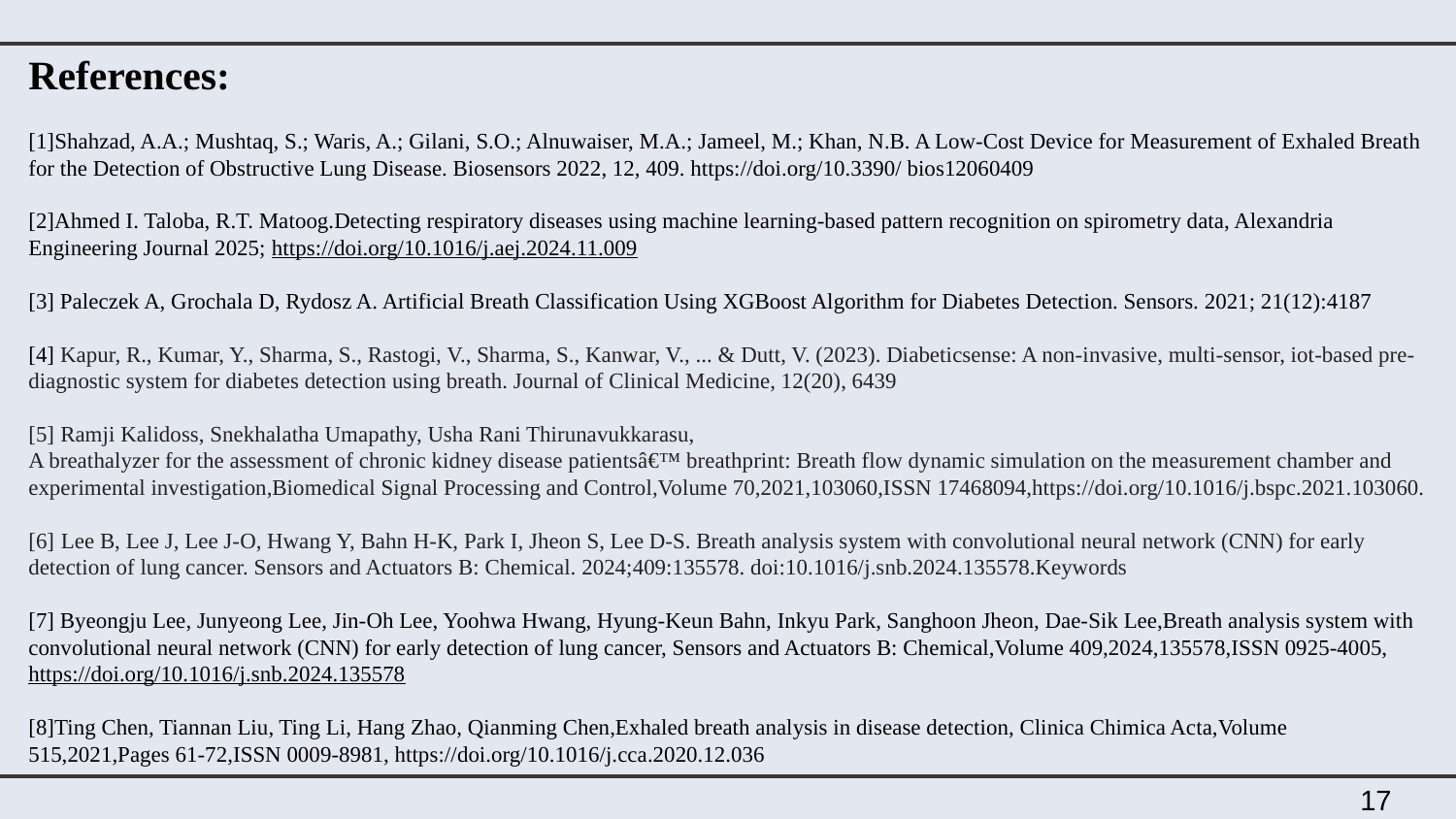

References:

[1]Shahzad, A.A.; Mushtaq, S.; Waris, A.; Gilani, S.O.; Alnuwaiser, M.A.; Jameel, M.; Khan, N.B. A Low-Cost Device for Measurement of Exhaled Breath for the Detection of Obstructive Lung Disease. Biosensors 2022, 12, 409. https://doi.org/10.3390/ bios12060409

[2]Ahmed I. Taloba, R.T. Matoog.Detecting respiratory diseases using machine learning-based pattern recognition on spirometry data, Alexandria Engineering Journal 2025; https://doi.org/10.1016/j.aej.2024.11.009

[3] Paleczek A, Grochala D, Rydosz A. Artificial Breath Classification Using XGBoost Algorithm for Diabetes Detection. Sensors. 2021; 21(12):4187

[4] Kapur, R., Kumar, Y., Sharma, S., Rastogi, V., Sharma, S., Kanwar, V., ... & Dutt, V. (2023). Diabeticsense: A non-invasive, multi-sensor, iot-based pre-diagnostic system for diabetes detection using breath. Journal of Clinical Medicine, 12(20), 6439

[5] Ramji Kalidoss, Snekhalatha Umapathy, Usha Rani Thirunavukkarasu,
A breathalyzer for the assessment of chronic kidney disease patientsâ€™ breathprint: Breath flow dynamic simulation on the measurement chamber and experimental investigation,Biomedical Signal Processing and Control,Volume 70,2021,103060,ISSN 17468094,https://doi.org/10.1016/j.bspc.2021.103060.

[6] Lee B, Lee J, Lee J-O, Hwang Y, Bahn H-K, Park I, Jheon S, Lee D-S. Breath analysis system with convolutional neural network (CNN) for early detection of lung cancer. Sensors and Actuators B: Chemical. 2024;409:135578. doi:10.1016/j.snb.2024.135578.Keywords

[7] Byeongju Lee, Junyeong Lee, Jin-Oh Lee, Yoohwa Hwang, Hyung-Keun Bahn, Inkyu Park, Sanghoon Jheon, Dae-Sik Lee,Breath analysis system with convolutional neural network (CNN) for early detection of lung cancer, Sensors and Actuators B: Chemical,Volume 409,2024,135578,ISSN 0925-4005, https://doi.org/10.1016/j.snb.2024.135578

[8]Ting Chen, Tiannan Liu, Ting Li, Hang Zhao, Qianming Chen,Exhaled breath analysis in disease detection, Clinica Chimica Acta,Volume 515,2021,Pages 61-72,ISSN 0009-8981, https://doi.org/10.1016/j.cca.2020.12.036

17